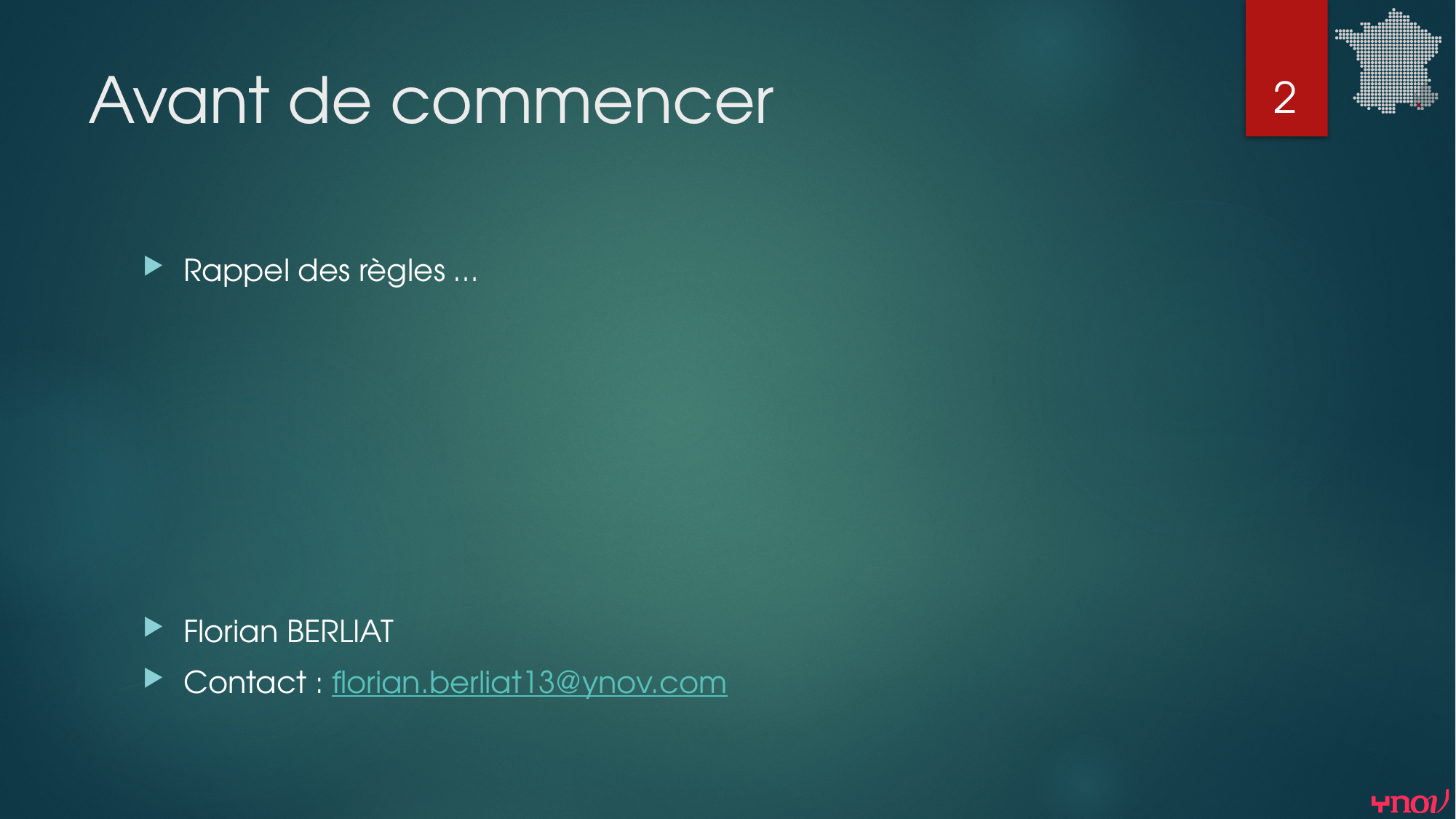

2
# Avant de commencer
Rappel des règles …

Florian BERLIAT
Contact : florian.berliat13@ynov.com